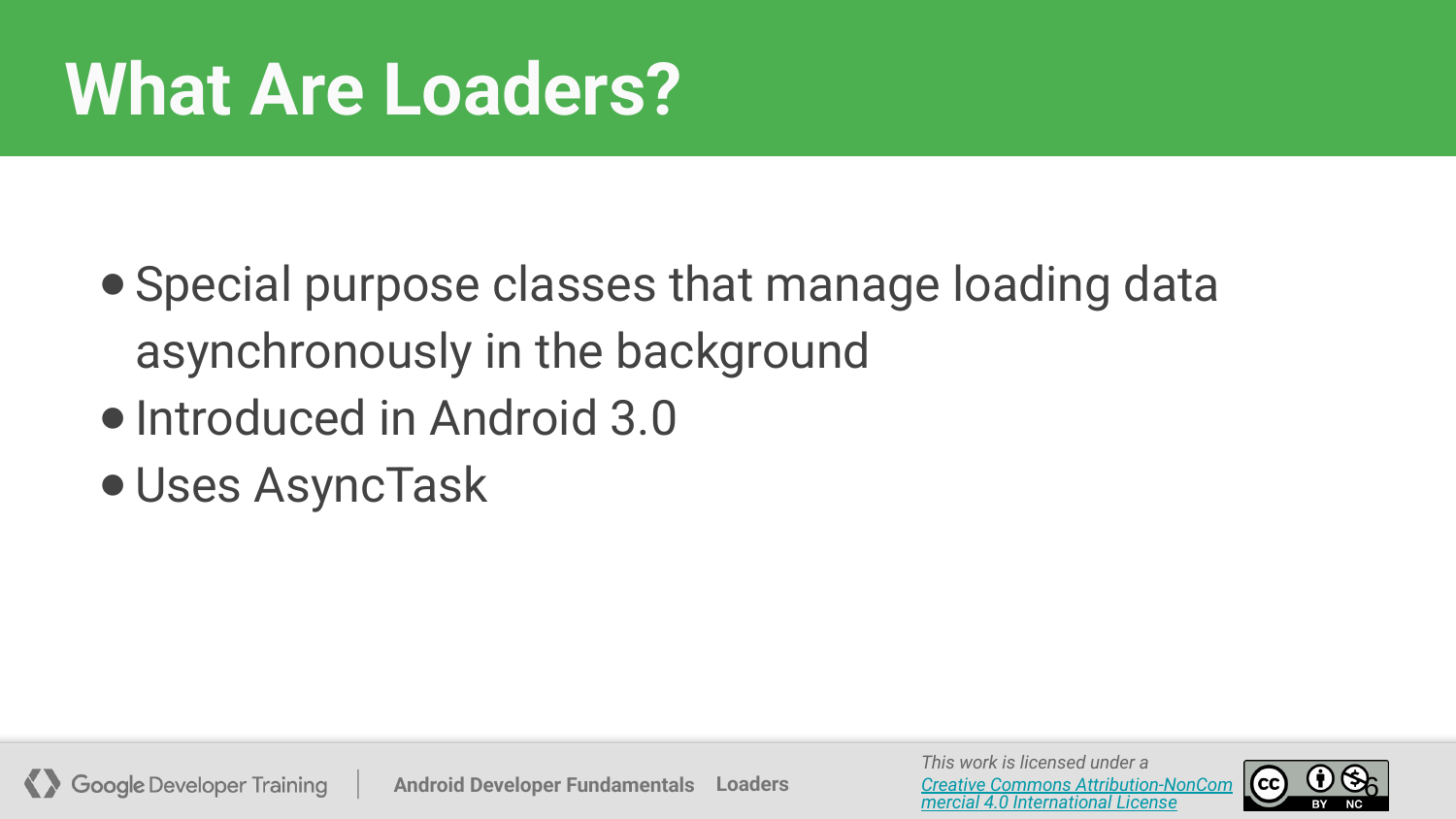

# What Are Loaders?

Special purpose classes that manage loading data asynchronously in the background
Introduced in Android 3.0
Uses AsyncTask
6